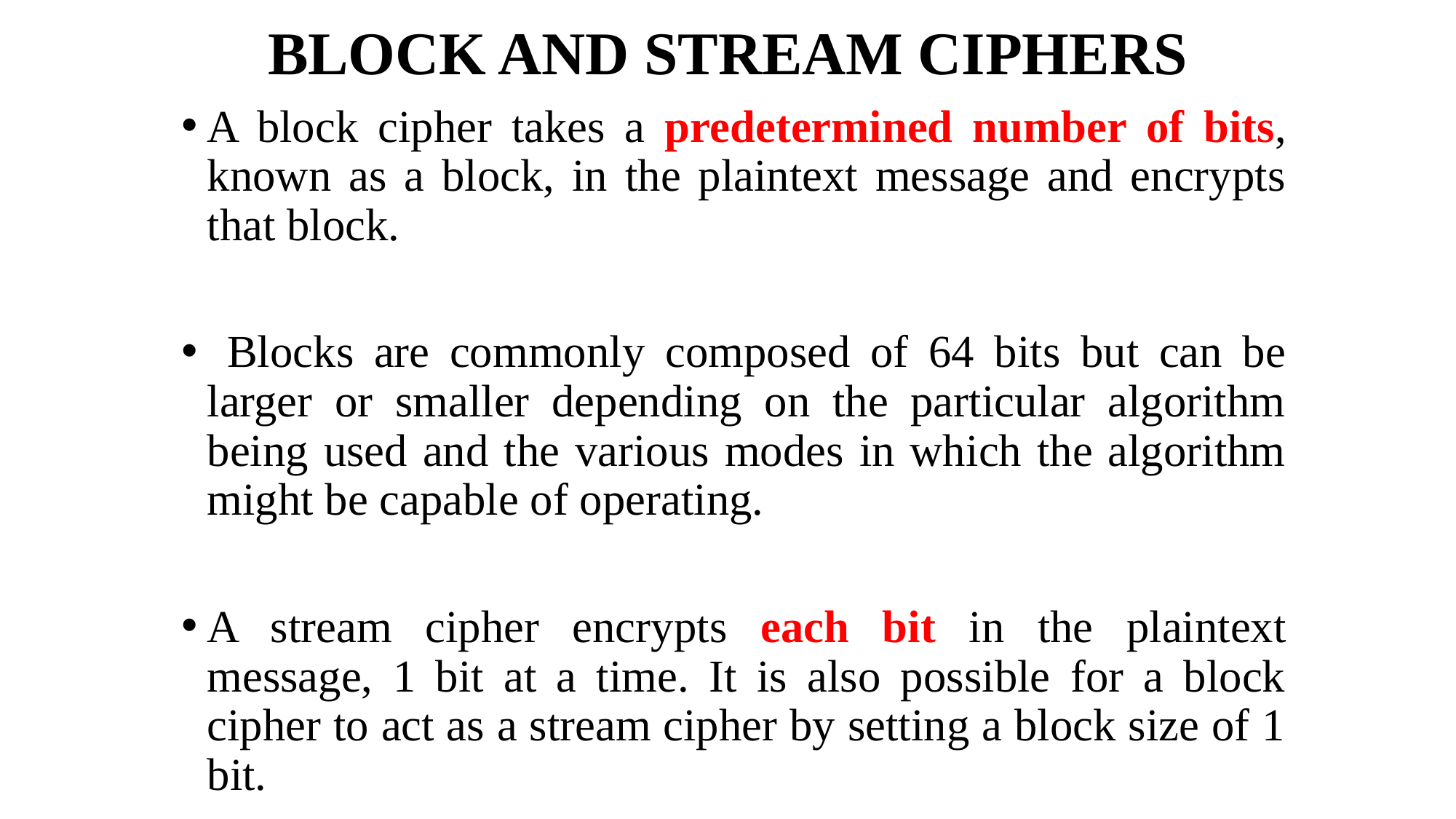

# BLOCK AND STREAM CIPHERS
A block cipher takes a predetermined number of bits, known as a block, in the plaintext message and encrypts that block.

 Blocks are commonly composed of 64 bits but can be larger or smaller depending on the particular algorithm being used and the various modes in which the algorithm might be capable of operating.

A stream cipher encrypts each bit in the plaintext message, 1 bit at a time. It is also possible for a block cipher to act as a stream cipher by setting a block size of 1 bit.